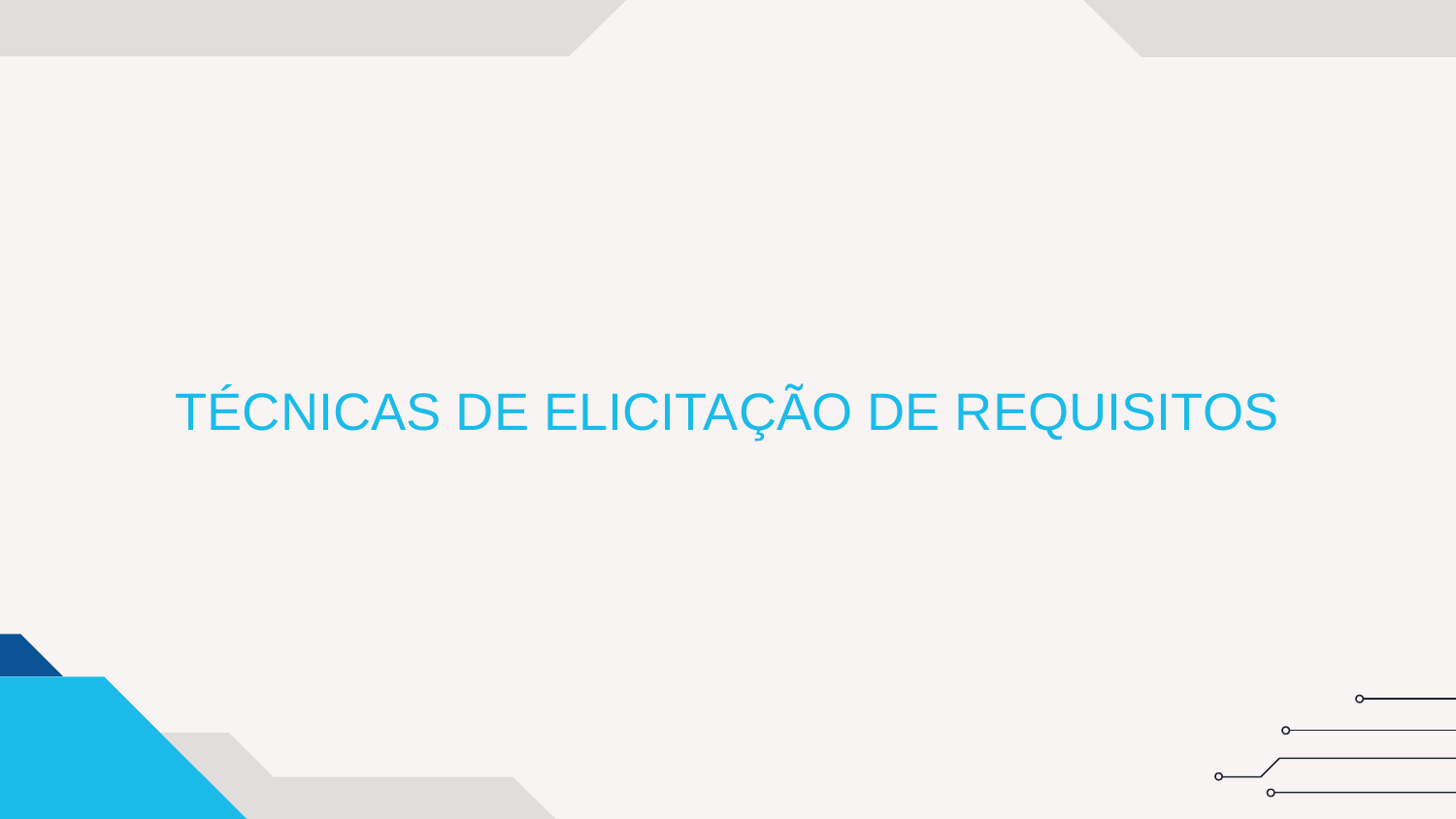

# TÉCNICAS DE ELICITAÇÃO DE REQUISITOS
22